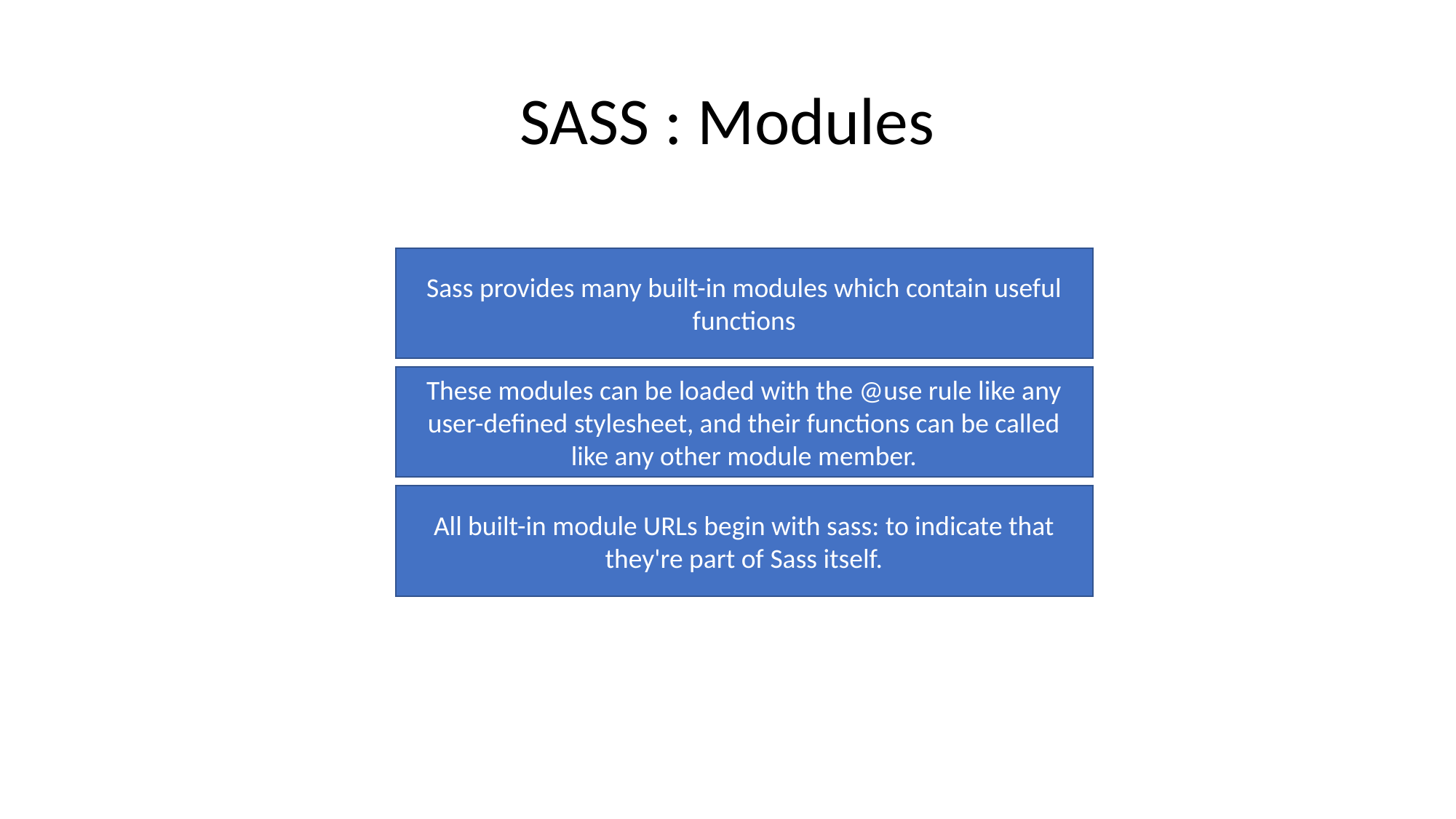

# SASS : Modules
Sass provides many built-in modules which contain useful functions
These modules can be loaded with the @use rule like any user-defined stylesheet, and their functions can be called like any other module member.
All built-in module URLs begin with sass: to indicate that they're part of Sass itself.